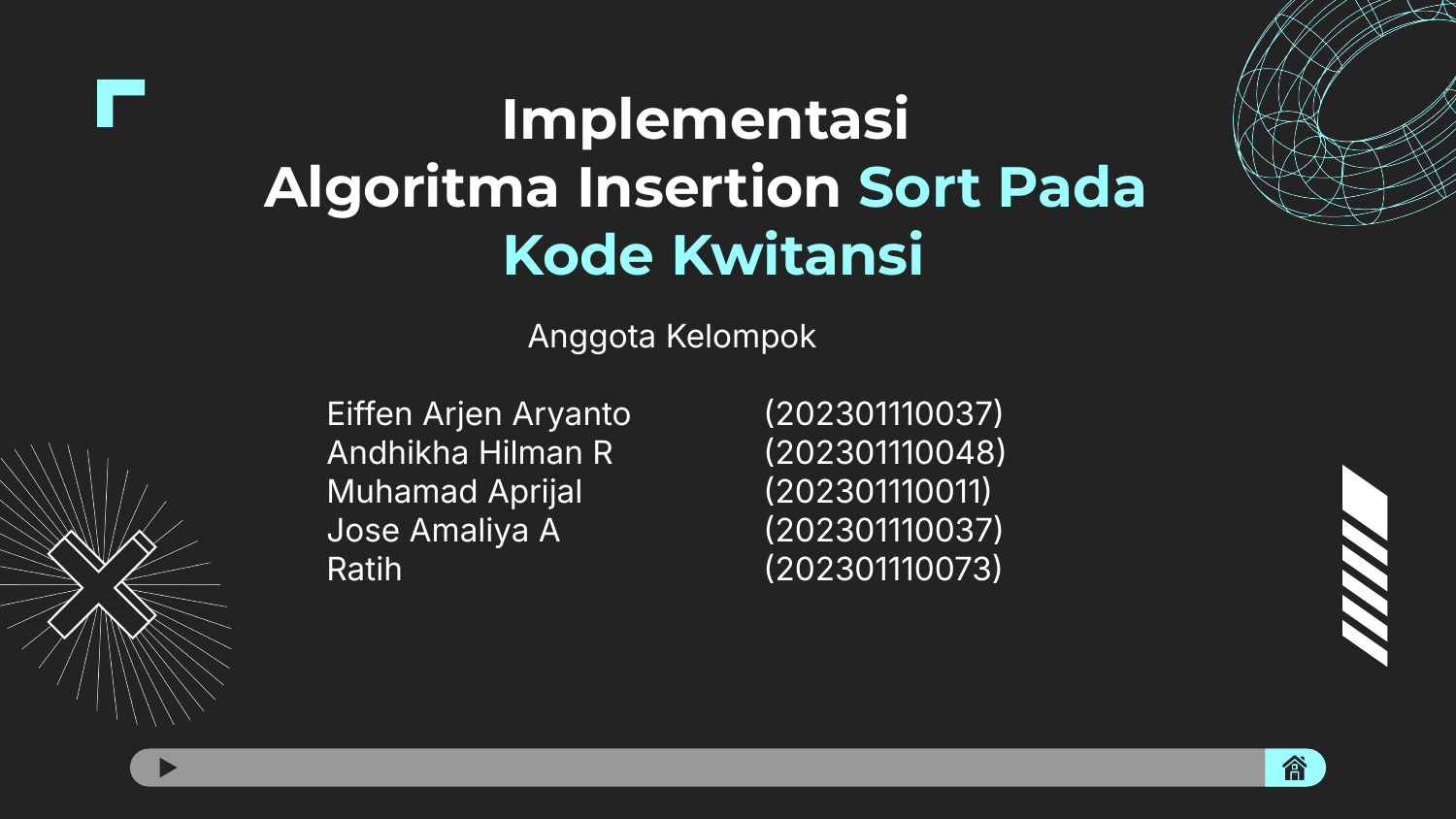

# Implementasi Algoritma Insertion Sort Pada Kode Kwitansi
Anggota Kelompok

Eiffen Arjen Aryanto 	(202301110037)
Andhikha Hilman R 	(202301110048)
Muhamad Aprijal 		(202301110011)
Jose Amaliya A 		(202301110037)
Ratih 			(202301110073)